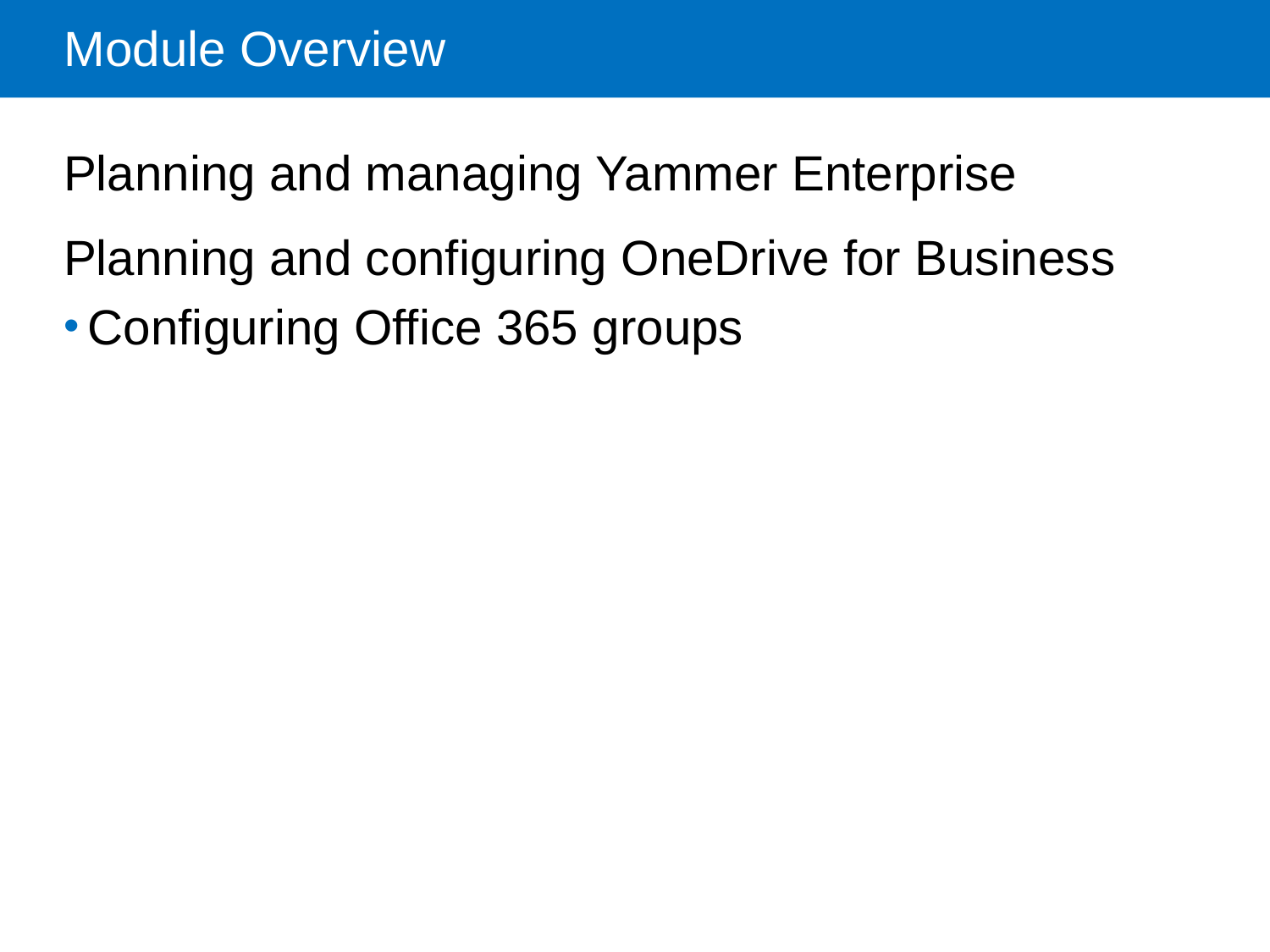

# Module Overview
Planning and managing Yammer Enterprise
Planning and configuring OneDrive for Business
Configuring Office 365 groups